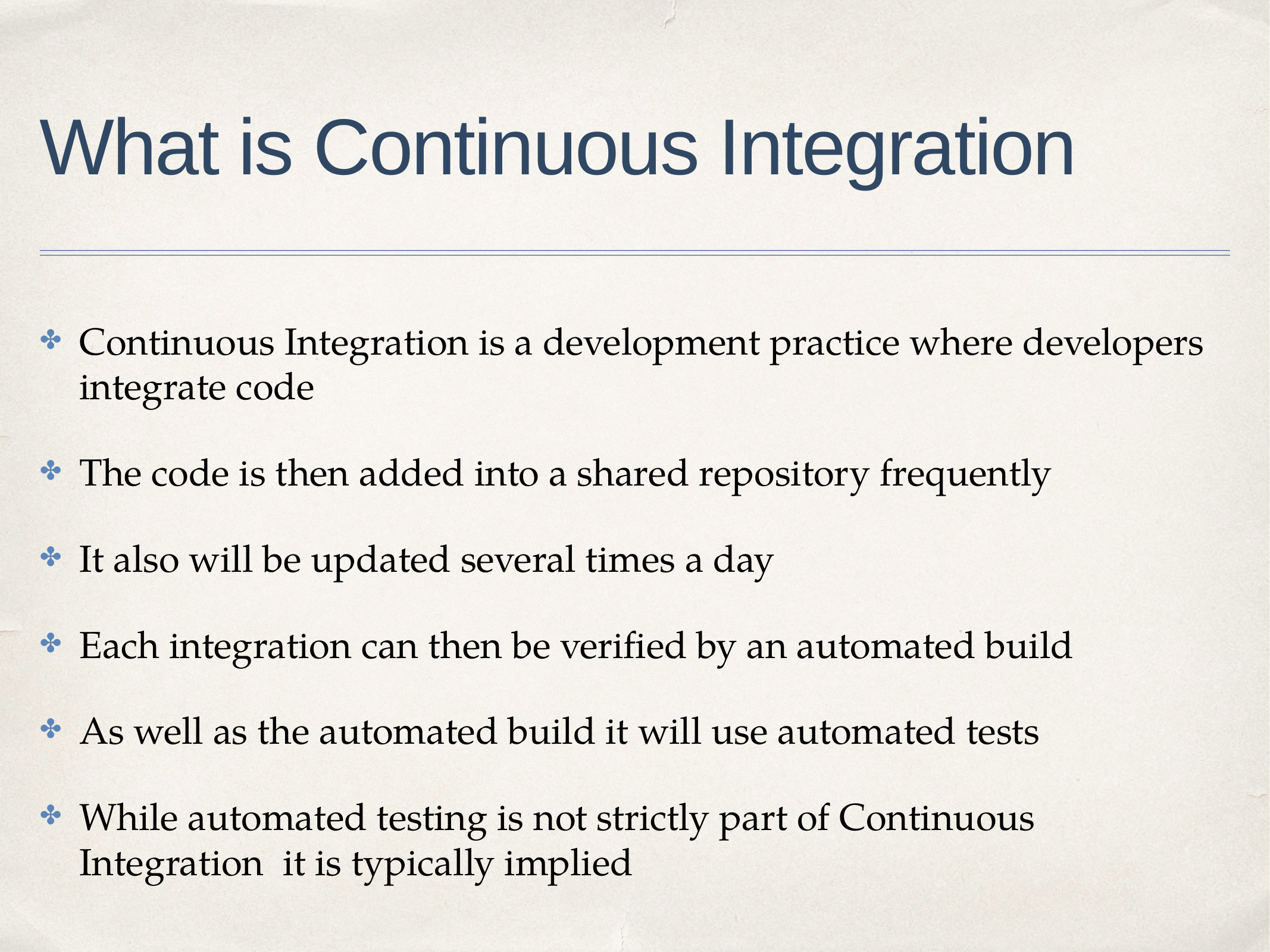

# What is Continuous Integration
Continuous Integration is a development practice where developers integrate code
The code is then added into a shared repository frequently
It also will be updated several times a day
Each integration can then be verified by an automated build
As well as the automated build it will use automated tests
While automated testing is not strictly part of Continuous Integration  it is typically implied